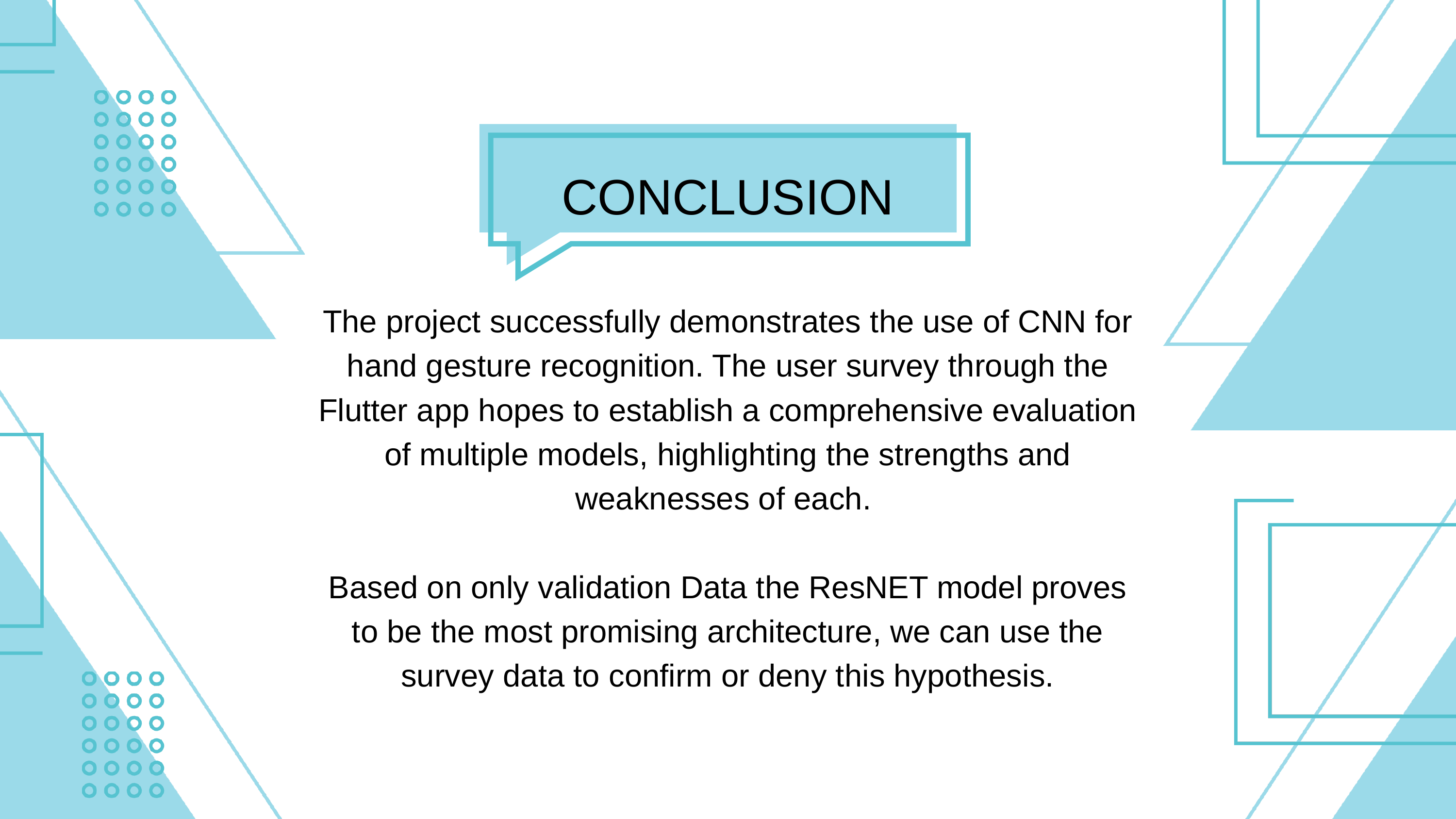

CONCLUSION
The project successfully demonstrates the use of CNN for hand gesture recognition. The user survey through the Flutter app hopes to establish a comprehensive evaluation of multiple models, highlighting the strengths and weaknesses of each.

Based on only validation Data the ResNET model proves to be the most promising architecture, we can use the survey data to confirm or deny this hypothesis.